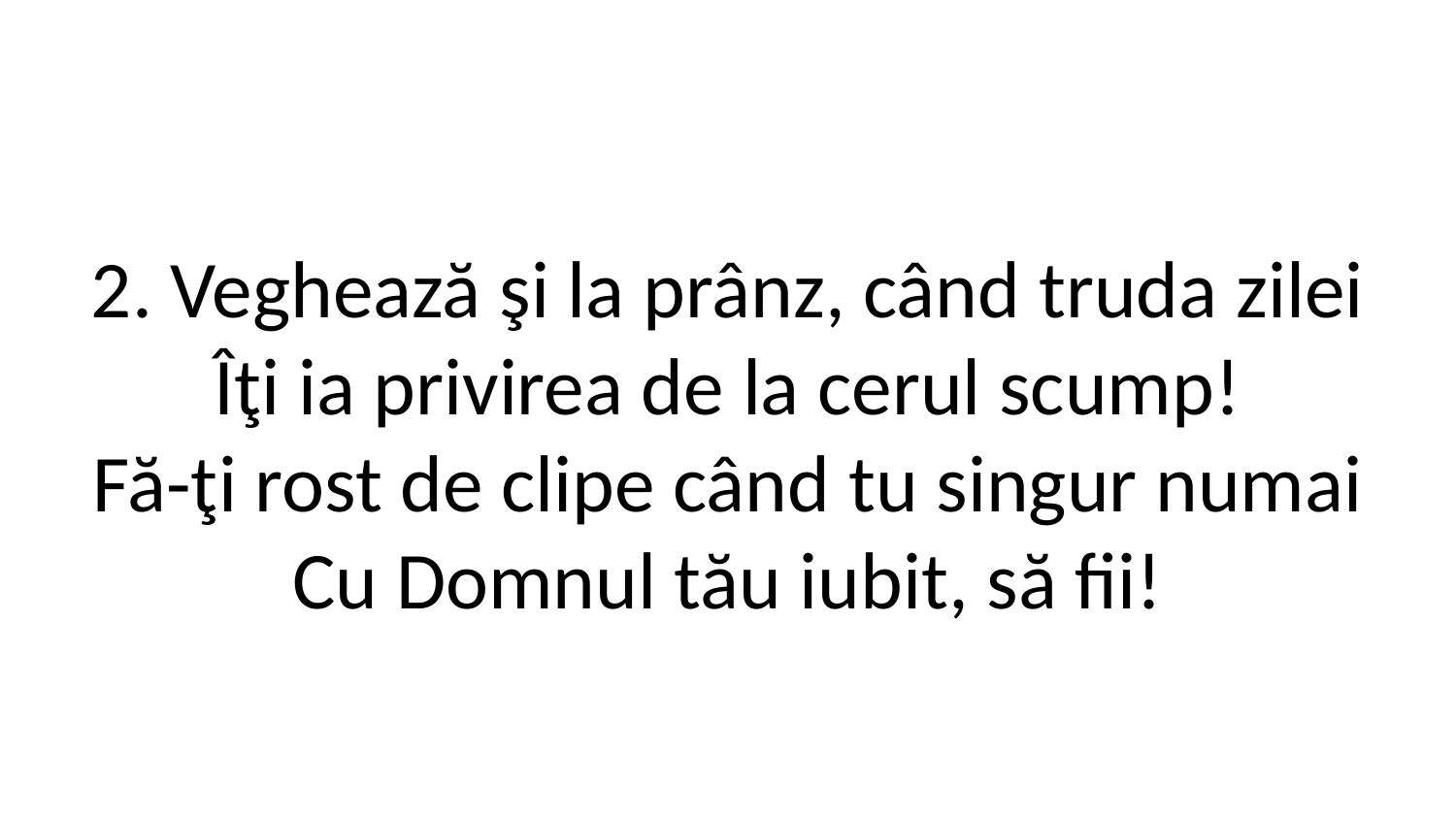

2. Veghează şi la prânz, când truda zilei
Îţi ia privirea de la cerul scump!
Fă-ţi rost de clipe când tu singur numai
Cu Domnul tău iubit, să fii!